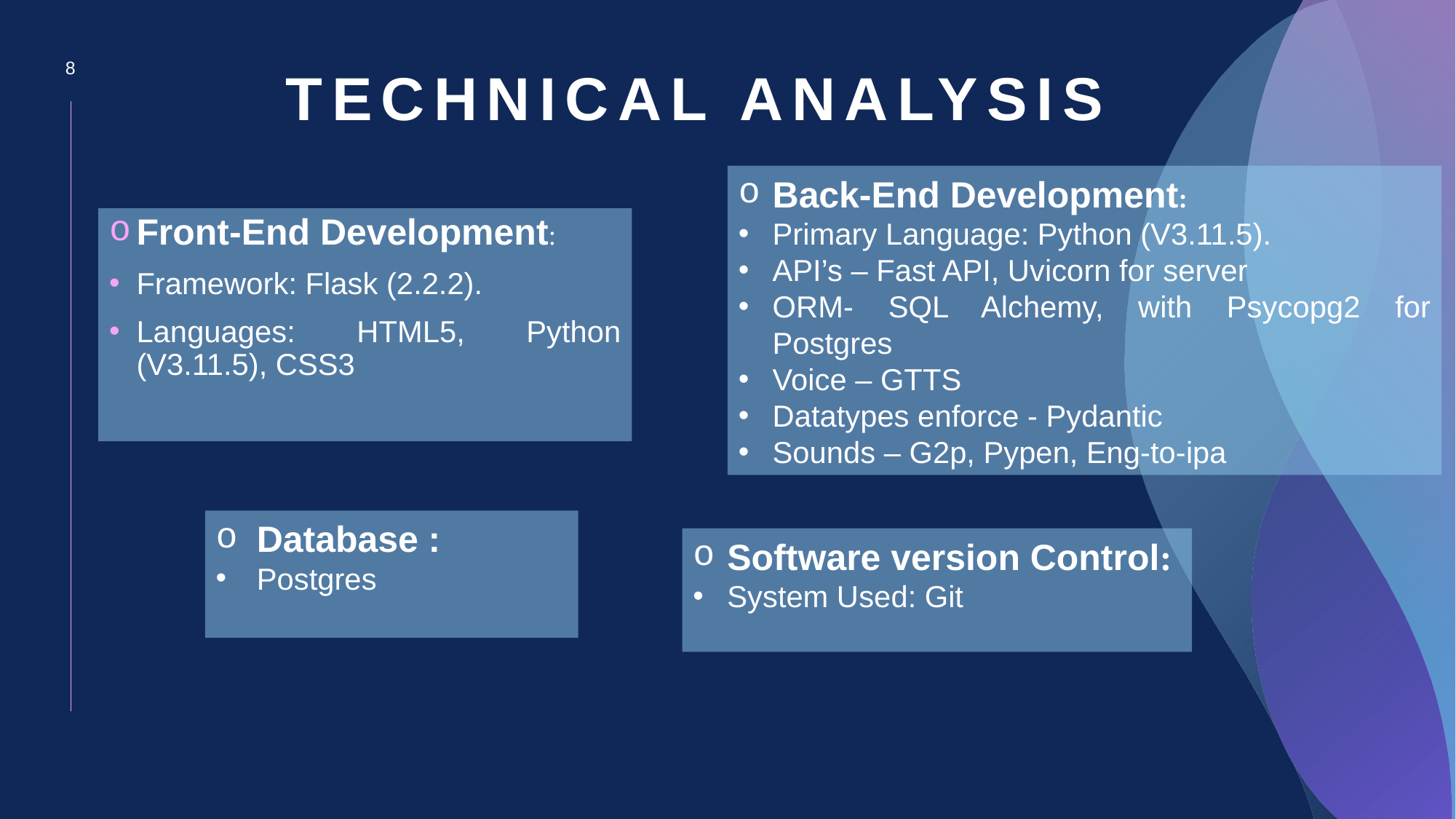

# Technical analysis
8
Back-End Development:
Primary Language: Python (V3.11.5).
API’s – Fast API, Uvicorn for server
ORM- SQL Alchemy, with Psycopg2 for Postgres
Voice – GTTS
Datatypes enforce - Pydantic
Sounds – G2p, Pypen, Eng-to-ipa
Front-End Development:
Framework: Flask (2.2.2).
Languages: HTML5, Python (V3.11.5), CSS3
Database :
Postgres

Software version Control:
System Used: Git